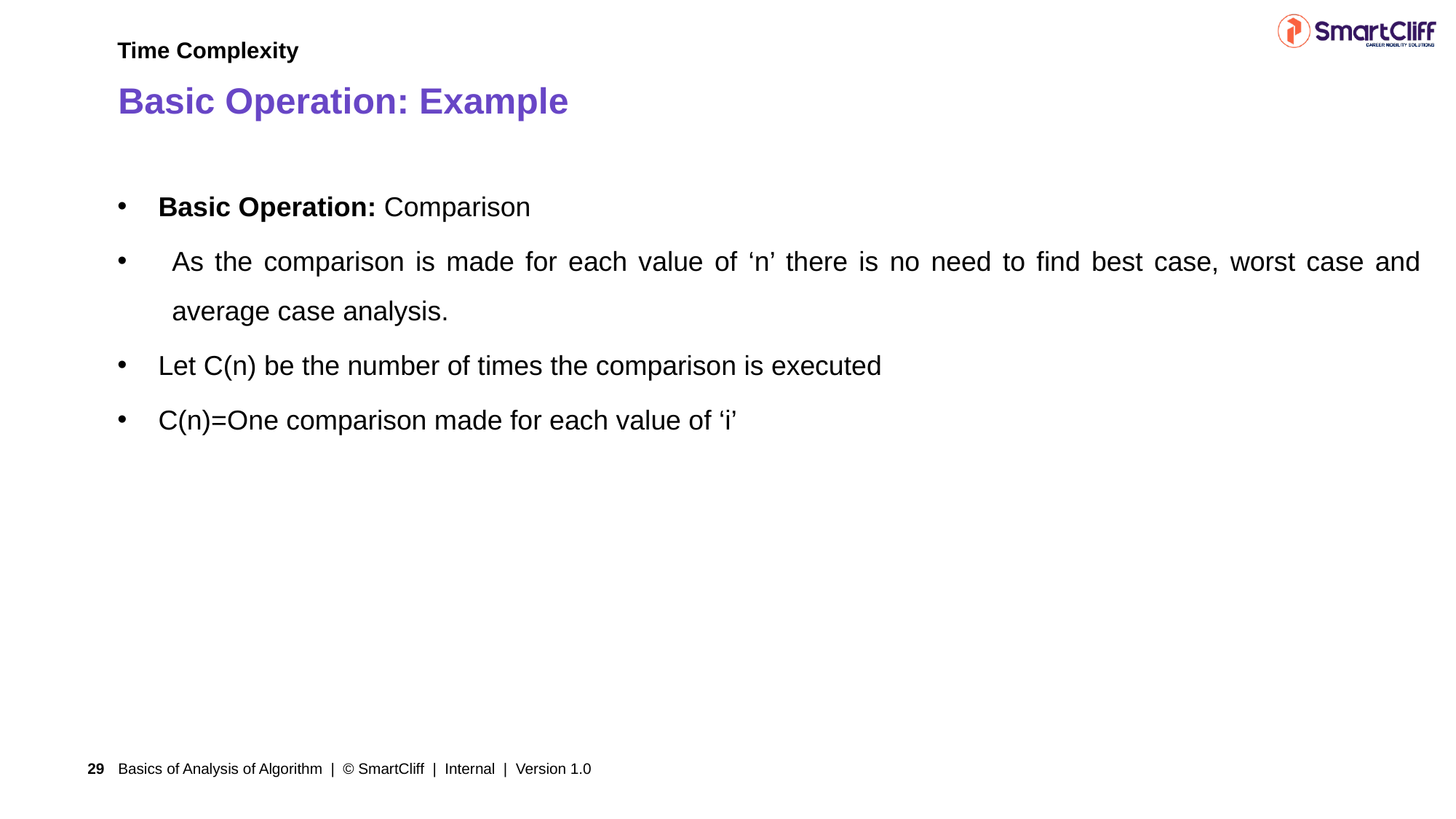

Time Complexity
# Basic Operation: Example
Basic Operation: Comparison
As the comparison is made for each value of ‘n’ there is no need to find best case, worst case and average case analysis.
Let C(n) be the number of times the comparison is executed
C(n)=One comparison made for each value of ‘i’

Basics of Analysis of Algorithm  |  © SmartCliff  |  Internal  |  Version 1.0
29